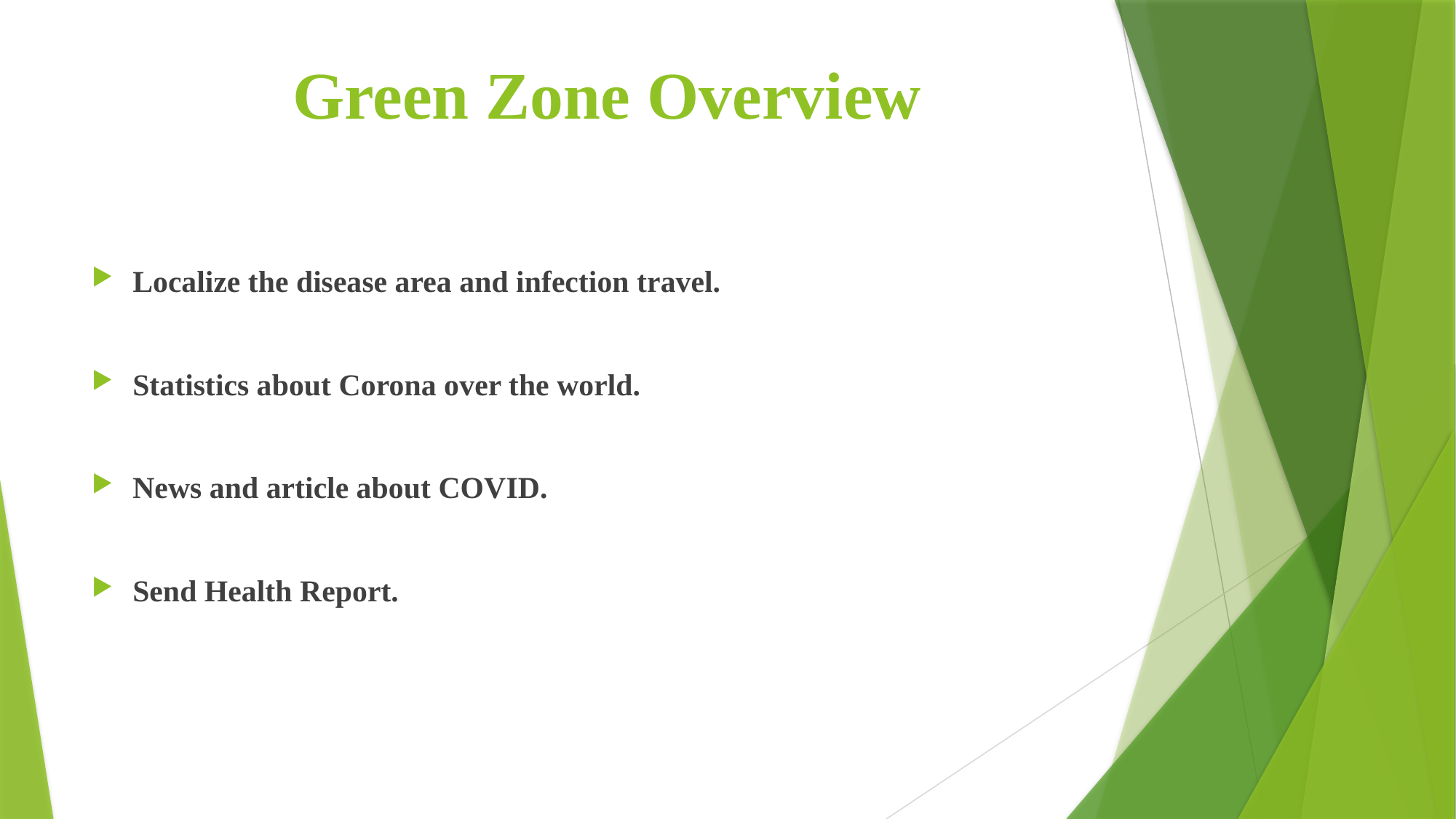

Green Zone Overview

Localize the disease area and infection travel.

Statistics about Corona over the world.

News and article about COVID.

Send Health Report.